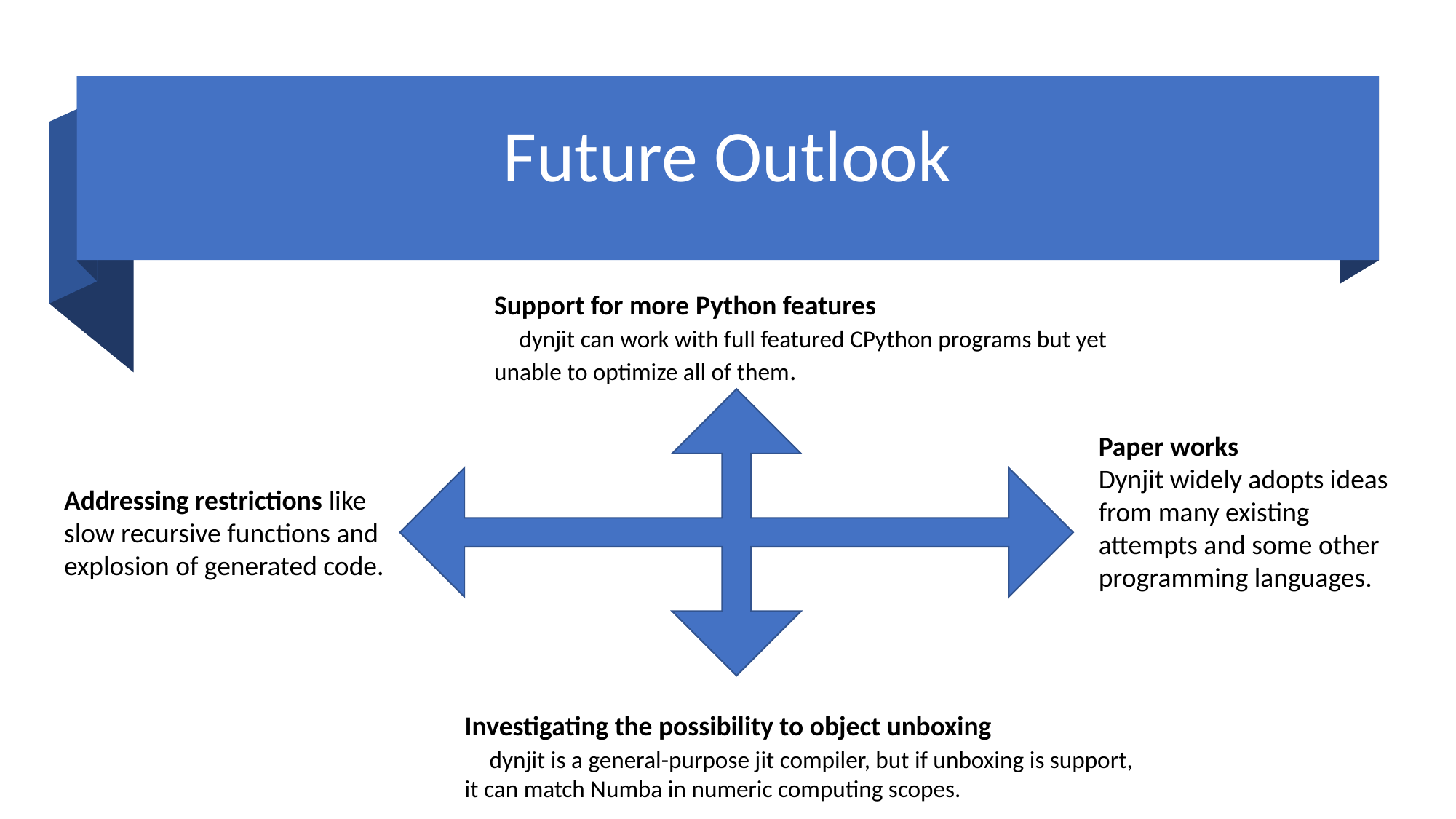

# Future Outlook
Support for more Python features
    dynjit can work with full featured CPython programs but yet unable to optimize all of them.

Paper works
Dynjit widely adopts ideas from many existing attempts and some other programming languages.
Addressing restrictions like slow recursive functions and explosion of generated code.
Investigating the possibility to object unboxing
    dynjit is a general-purpose jit compiler, but if unboxing is support, it can match Numba in numeric computing scopes.